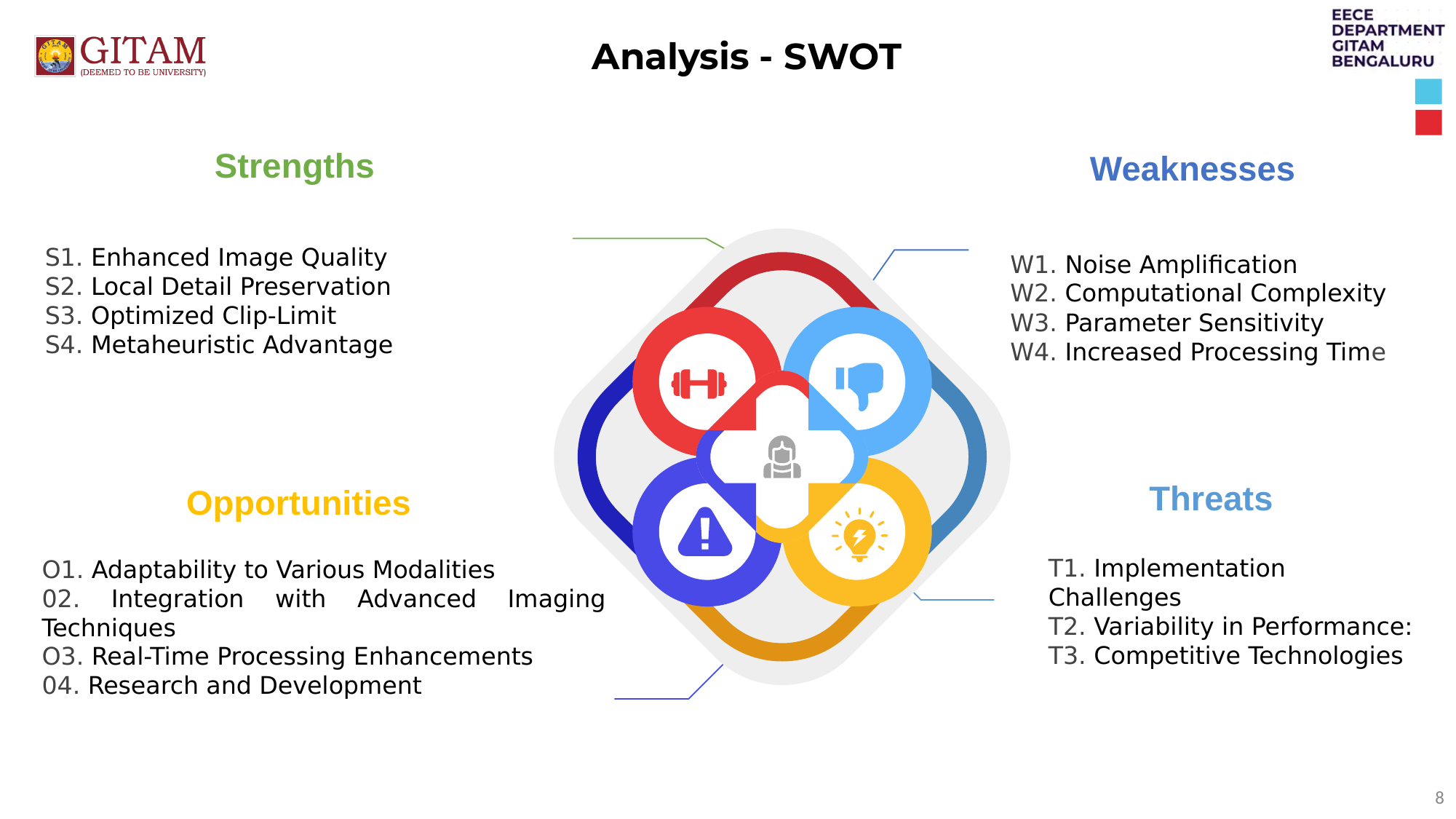

Analysis - SWOT
Weaknesses
W1. Noise Amplification
W2. Computational Complexity
W3. Parameter Sensitivity
W4. Increased Processing Time

Strengths
S1. Enhanced Image Quality
S2. Local Detail Preservation
S3. Optimized Clip-Limit
S4. Metaheuristic Advantage

Threats
T1. Implementation Challenges
T2. Variability in Performance:
T3. Competitive Technologies

Opportunities
O1. Adaptability to Various Modalities
02. Integration with Advanced Imaging Techniques
O3. Real-Time Processing Enhancements
04. Research and Development

8